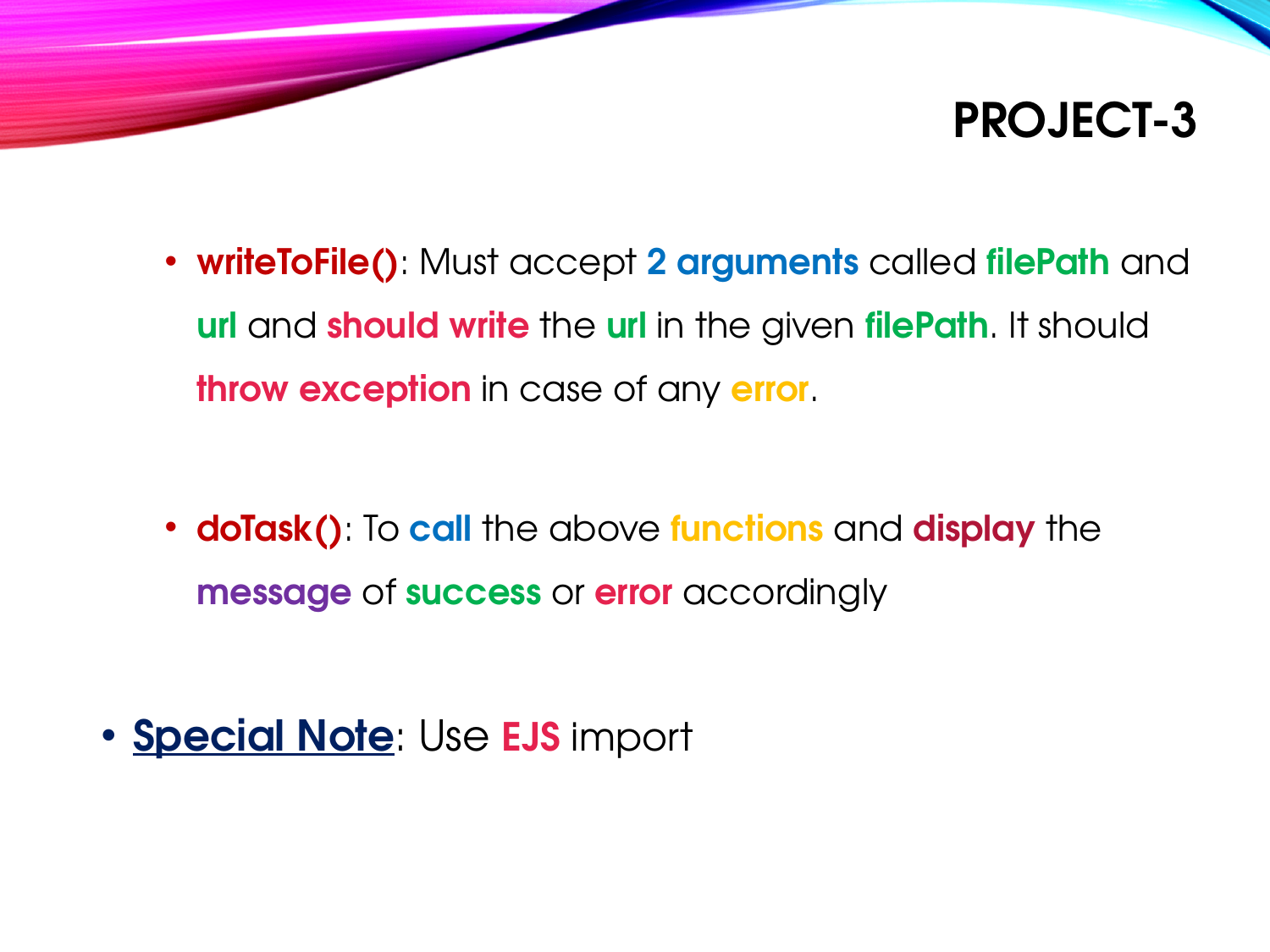

# Project-3
writeToFile(): Must accept 2 arguments called filePath and url and should write the url in the given filePath. It should throw exception in case of any error.

doTask(): To call the above functions and display the message of success or error accordingly

Special Note: Use EJS import